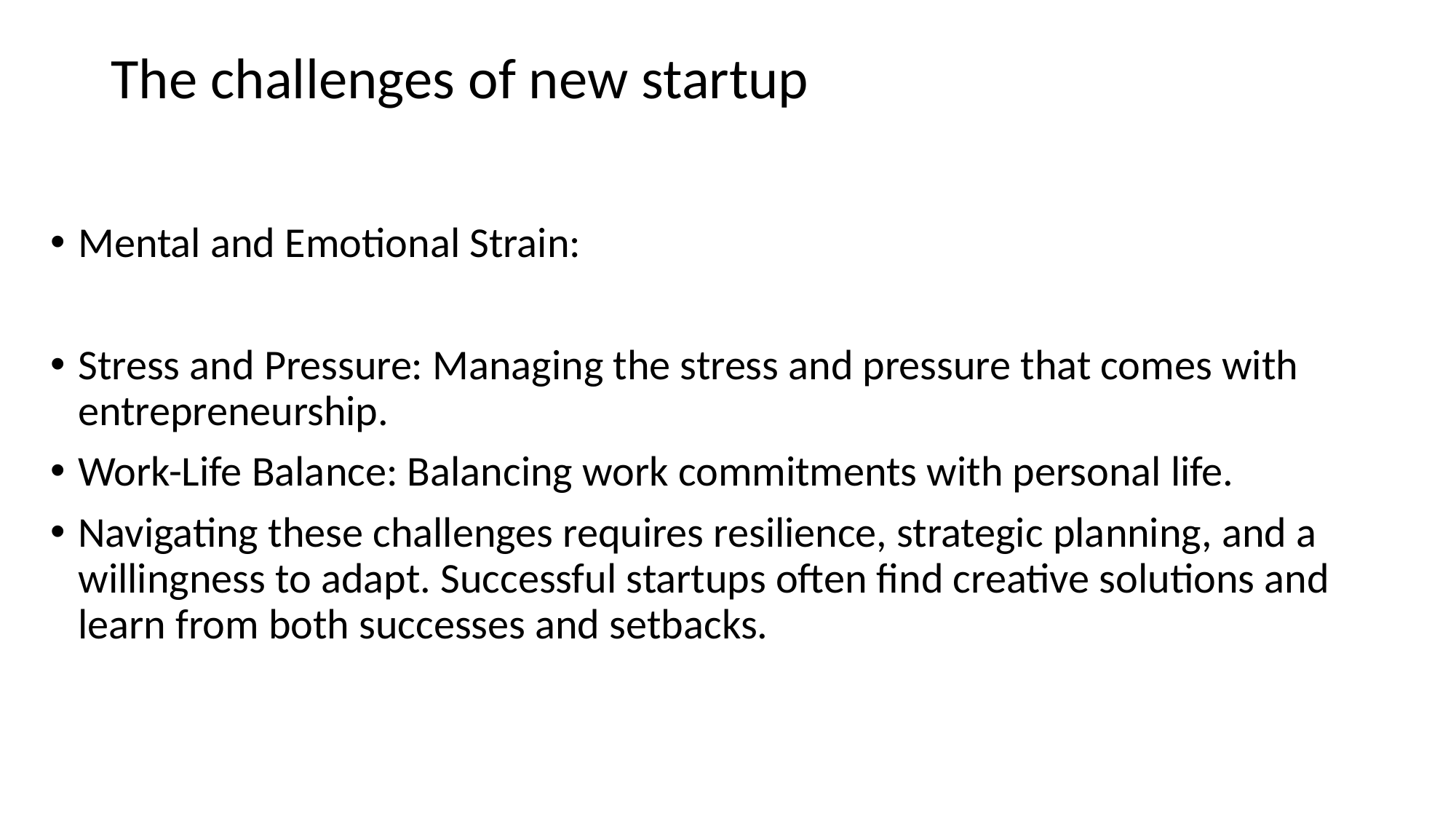

# The challenges of new startup

Mental and Emotional Strain:

Stress and Pressure: Managing the stress and pressure that comes with entrepreneurship.
Work-Life Balance: Balancing work commitments with personal life.
Navigating these challenges requires resilience, strategic planning, and a willingness to adapt. Successful startups often find creative solutions and learn from both successes and setbacks.